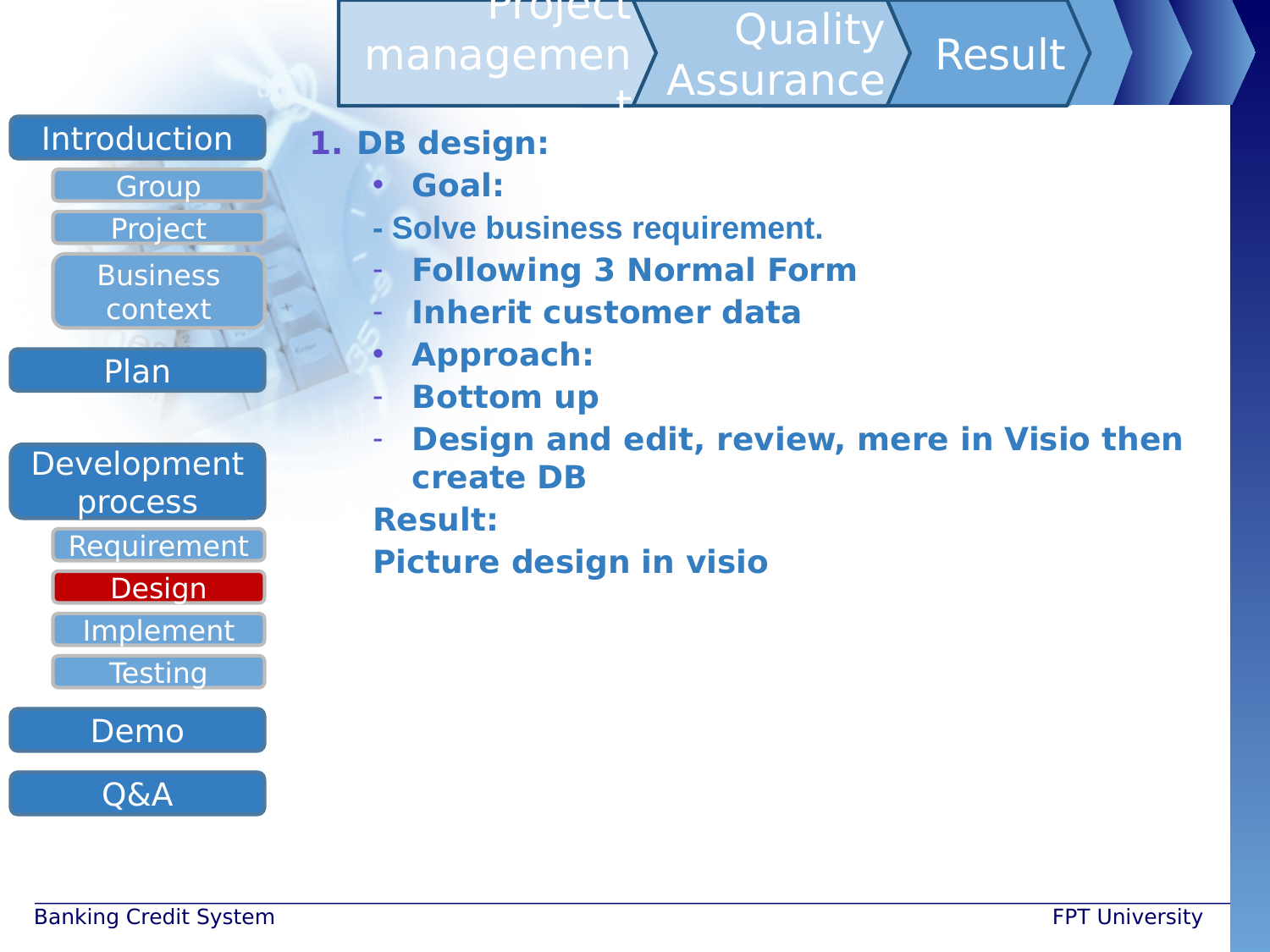

Project management
Quality Assurance
Result
Introduction
Group
Project
Business context
Development process
Requirement
Design
Implement
Testing
Demo
Q&A
Plan
DB design:
Goal:
- Solve business requirement.
Following 3 Normal Form
Inherit customer data
Approach:
Bottom up
Design and edit, review, mere in Visio then create DB
Result:
Picture design in visio

Banking Credit System
FPT University